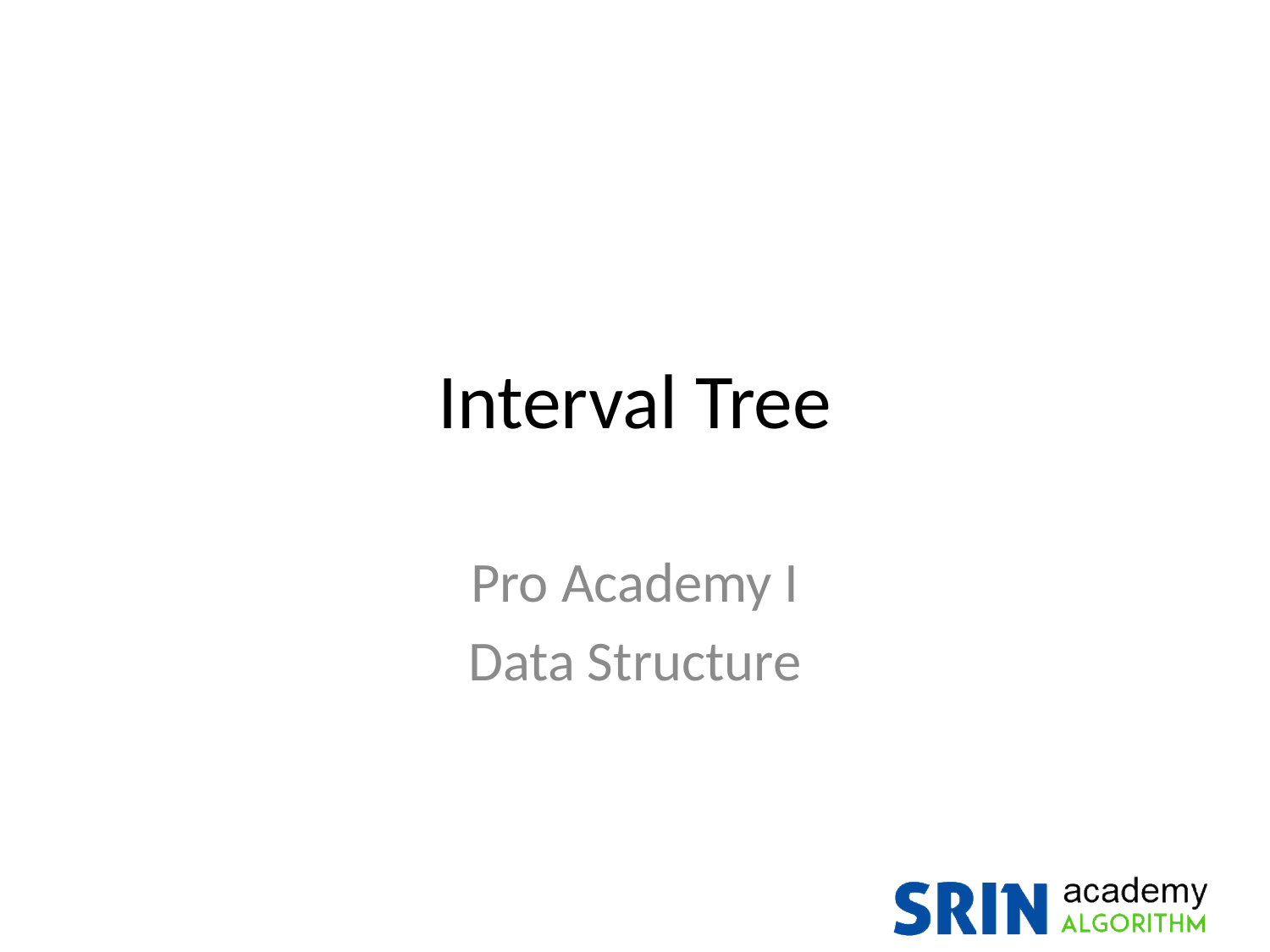

# Interval Tree
Pro Academy I
Data Structure